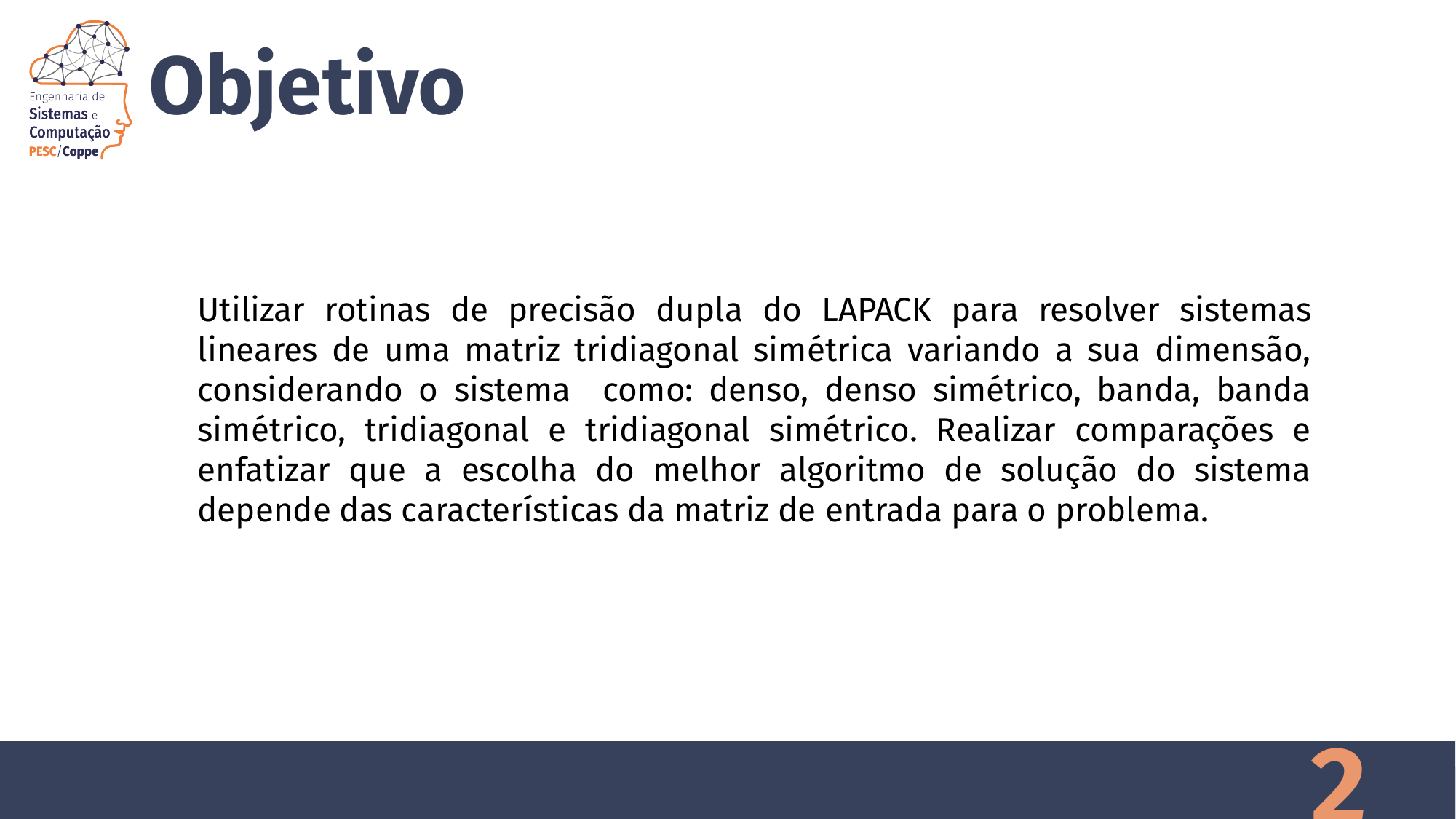

# Objetivo
Utilizar rotinas de precisão dupla do LAPACK para resolver sistemas lineares de uma matriz tridiagonal simétrica variando a sua dimensão, considerando o sistema  como: denso, denso simétrico, banda, banda simétrico, tridiagonal e tridiagonal simétrico. Realizar comparações e enfatizar que a escolha do melhor algoritmo de solução do sistema depende das características da matriz de entrada para o problema.
2